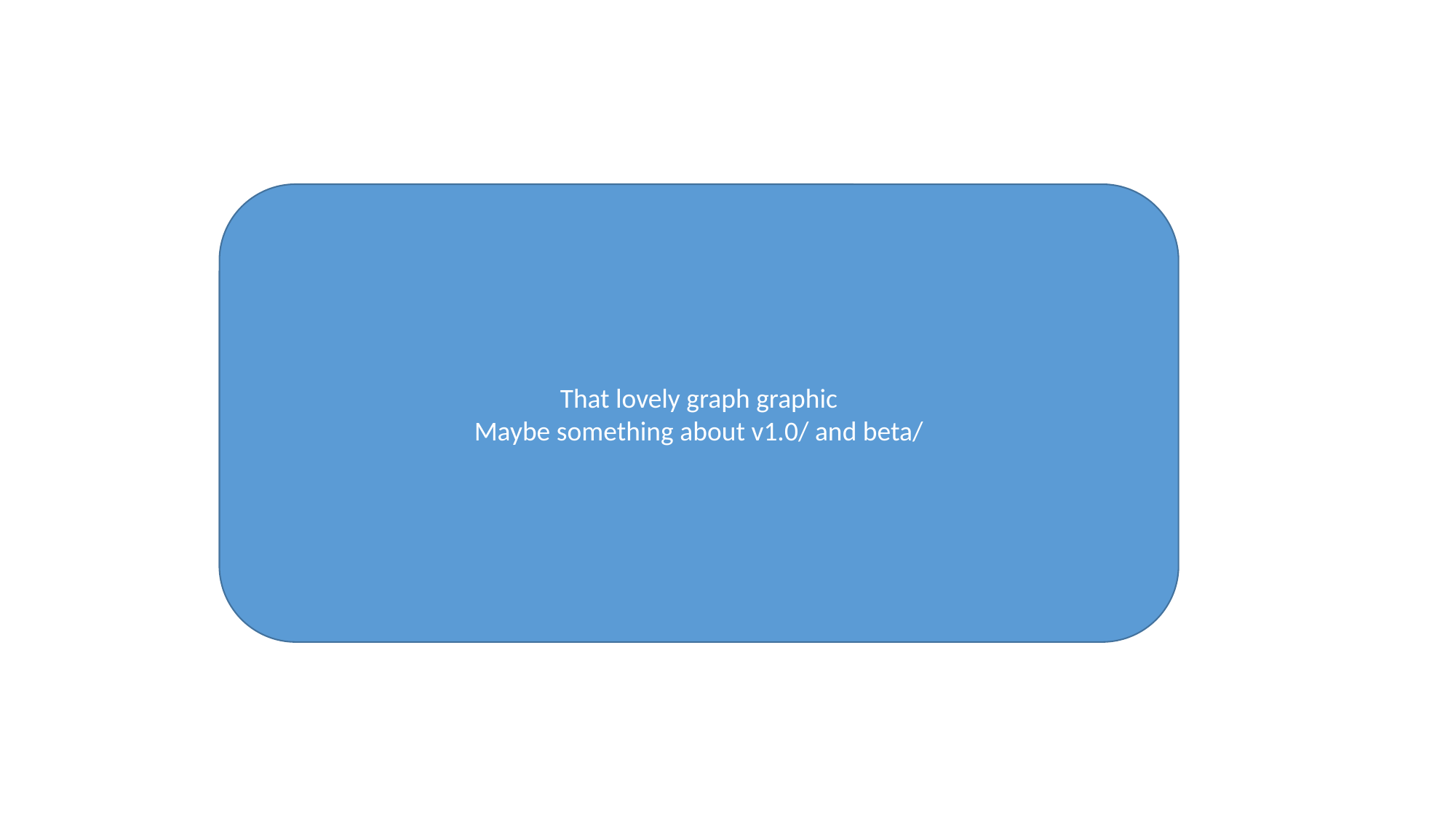

That lovely graph graphic
Maybe something about v1.0/ and beta/